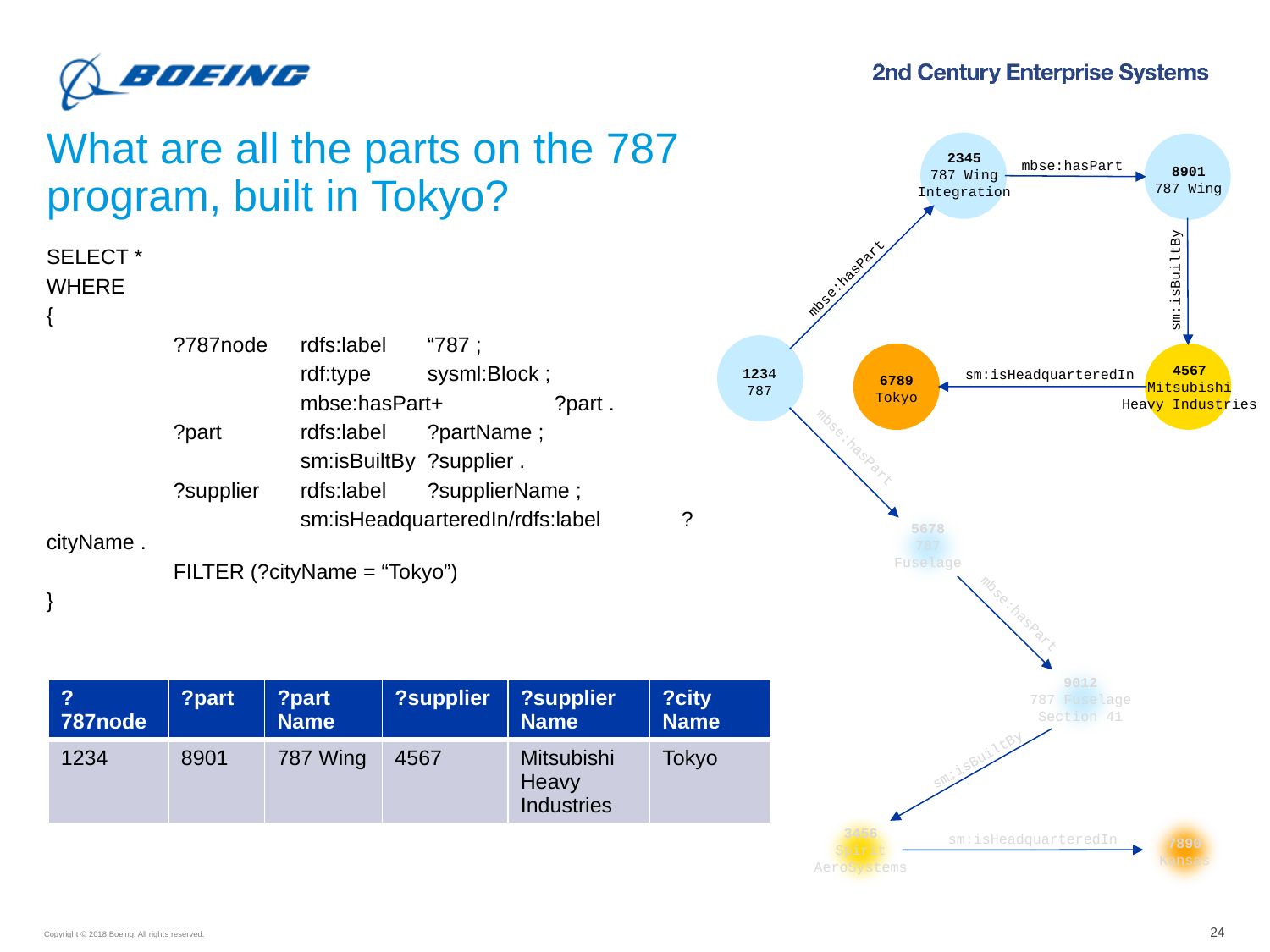

# What are all the parts on the 787 program, built in Tokyo?

2345
787 Wing
Integration
mbse:hasPart
8901
787 Wing
SELECT *
WHERE
{
	?787node	rdfs:label	“787 ;
		rdf:type	sysml:Block ;
		mbse:hasPart+	?part .
	?part	rdfs:label	?partName ;
		sm:isBuiltBy	?supplier .
	?supplier	rdfs:label	?supplierName ;
		sm:isHeadquarteredIn/rdfs:label	?cityName .
	FILTER (?cityName = “Tokyo”)
}
mbse:hasPart
sm:isBuiltBy

4567
Mitsubishi
Heavy Industries
1234
787
sm:isHeadquarteredIn
6789
Tokyo
mbse:hasPart

5678
787
Fuselage
mbse:hasPart

9012
787 Fuselage
Section 41
| ?787node | ?part | ?part Name | ?supplier | ?supplier Name | ?city Name |
| --- | --- | --- | --- | --- | --- |
| 1234 | 8901 | 787 Wing | 4567 | Mitsubishi Heavy Industries | Tokyo |
sm:isBuiltBy

3456
Spirit
AeroSystems
sm:isHeadquarteredIn
7890
Kansas
24